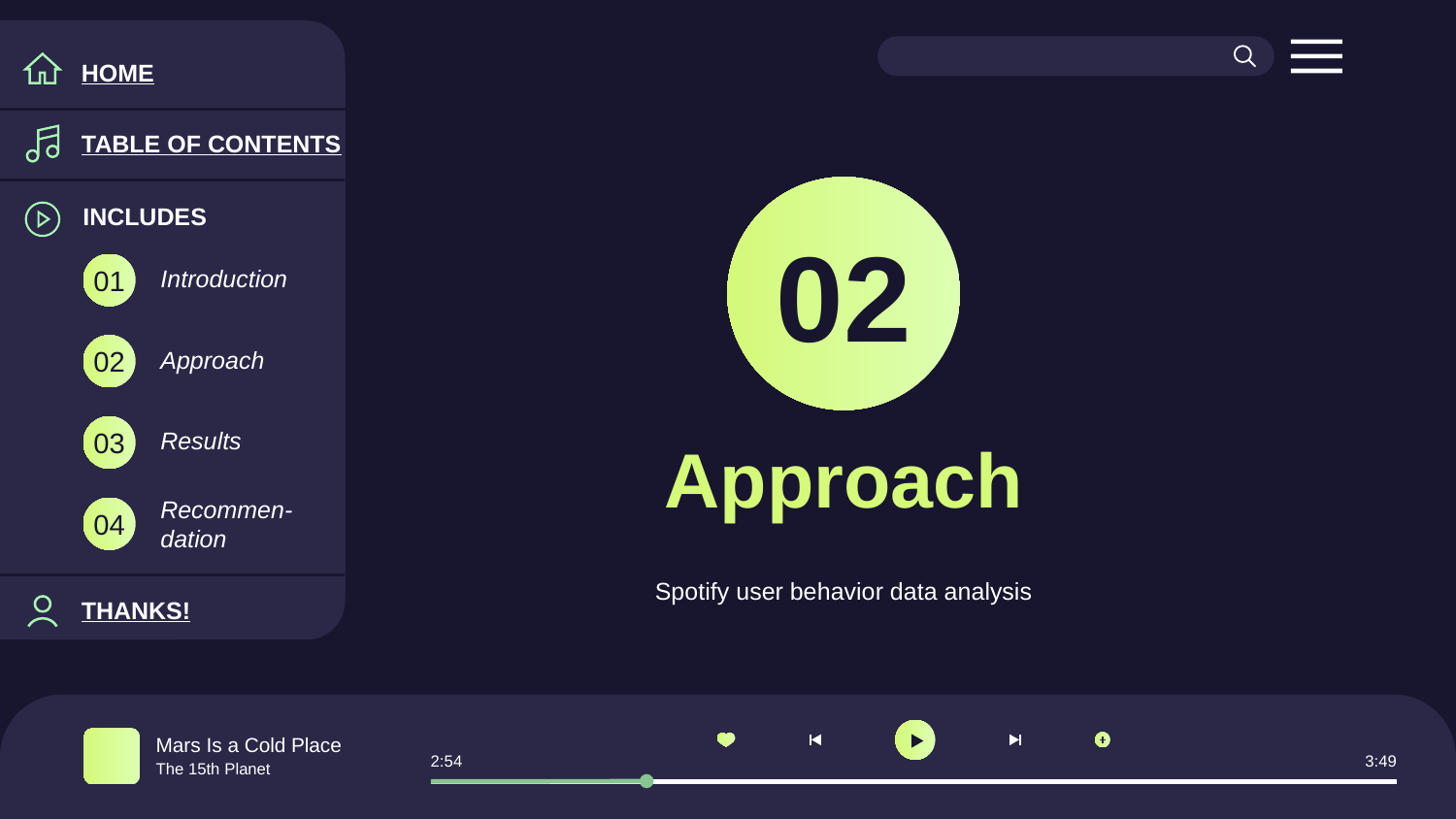

HOME

TABLE OF CONTENTS

INCLUDES

02
Introduction
01
Approach
02
Results
# Approach
03
Recommen-dation
04
Spotify user behavior data analysis
THANKS!